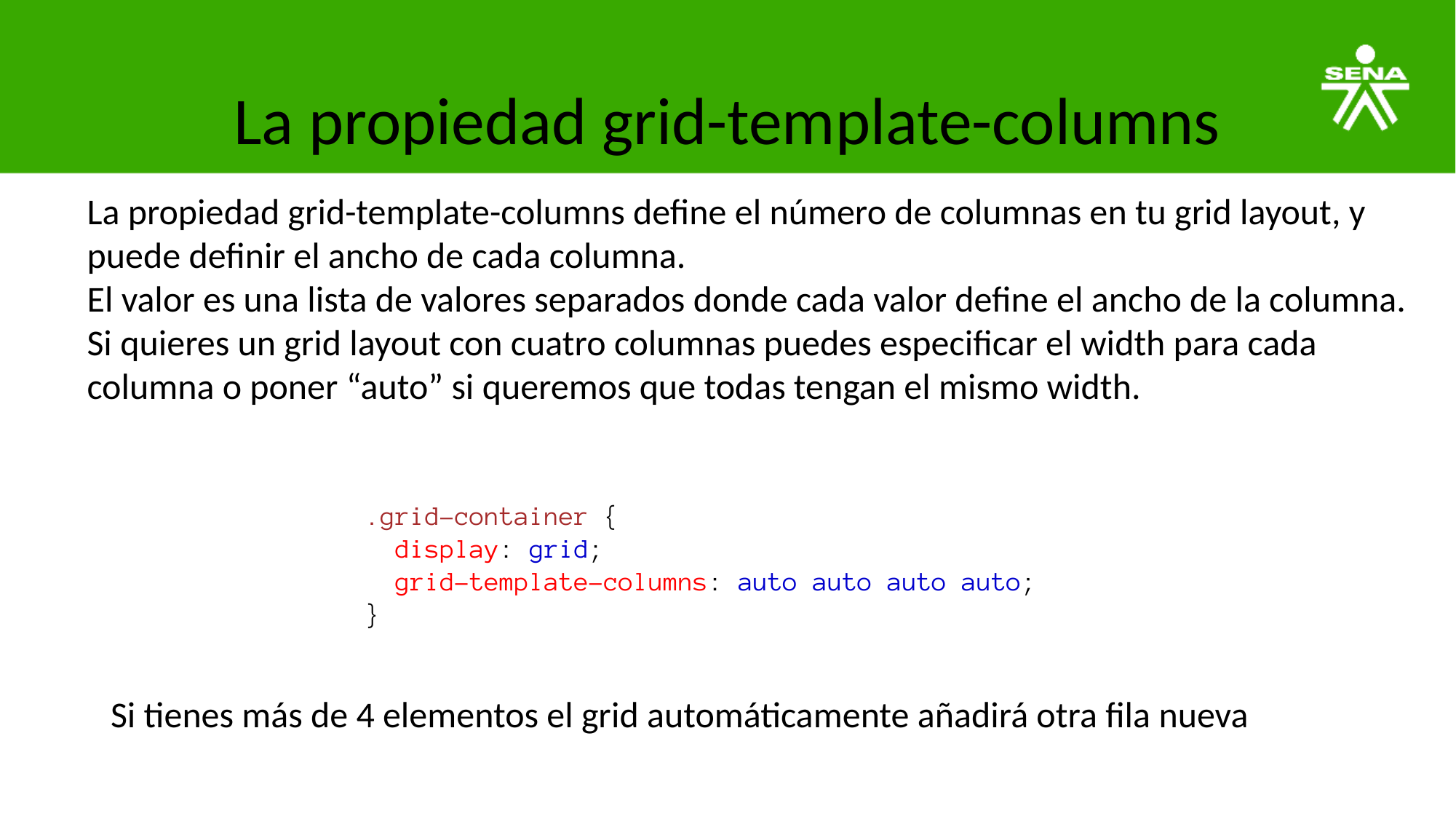

# La propiedad grid-template-columns
La propiedad grid-template-columns define el número de columnas en tu grid layout, y puede definir el ancho de cada columna.
El valor es una lista de valores separados donde cada valor define el ancho de la columna.
Si quieres un grid layout con cuatro columnas puedes especificar el width para cada columna o poner “auto” si queremos que todas tengan el mismo width.
.grid-container {
  display: grid;
  grid-template-columns: auto auto auto auto;
}
Si tienes más de 4 elementos el grid automáticamente añadirá otra fila nueva